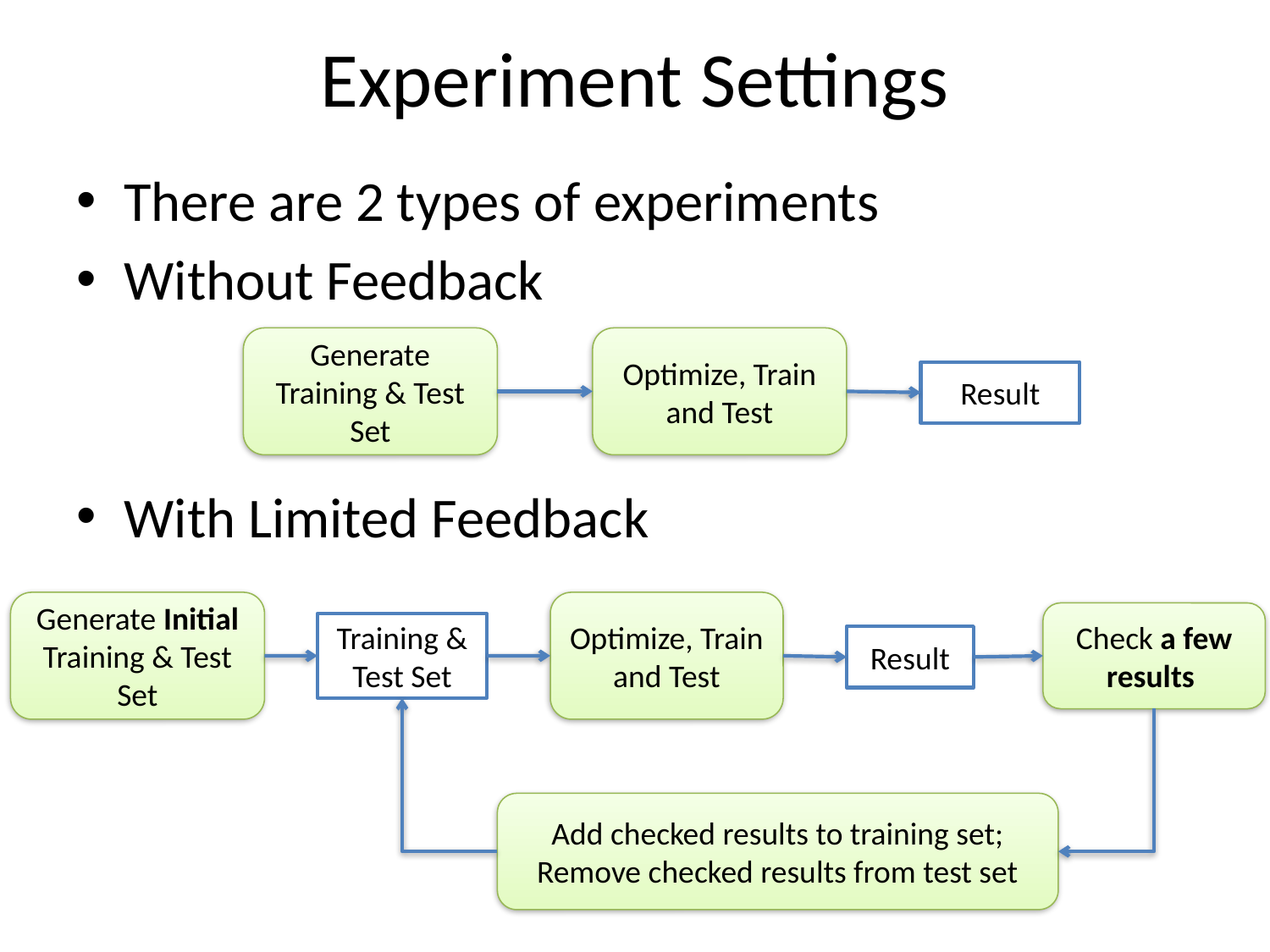

# Experiment Settings
There are 2 types of experiments
Without Feedback

With Limited Feedback
Generate Training & Test Set
Optimize, Train and Test
Result
Generate Initial Training & Test Set
Optimize, Train and Test
Check a few results
Training & Test Set
Result
Add checked results to training set;
Remove checked results from test set